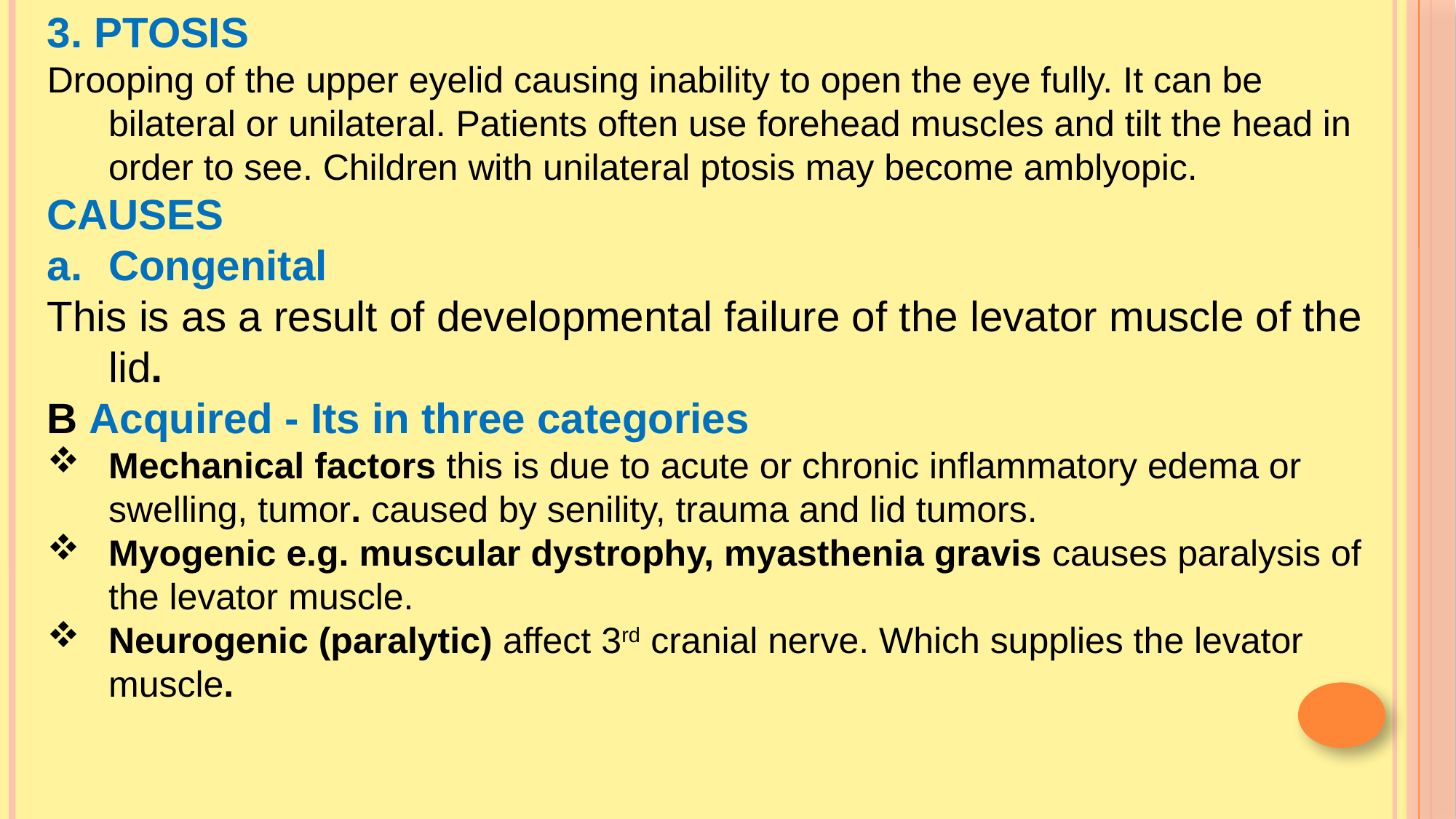

3. PTOSIS
Drooping of the upper eyelid causing inability to open the eye fully. It can be bilateral or unilateral. Patients often use forehead muscles and tilt the head in order to see. Children with unilateral ptosis may become amblyopic.
CAUSES
Congenital
This is as a result of developmental failure of the levator muscle of the lid.
B Acquired - Its in three categories
Mechanical factors this is due to acute or chronic inflammatory edema or swelling, tumor. caused by senility, trauma and lid tumors.
Myogenic e.g. muscular dystrophy, myasthenia gravis causes paralysis of the levator muscle.
Neurogenic (paralytic) affect 3rd cranial nerve. Which supplies the levator muscle.